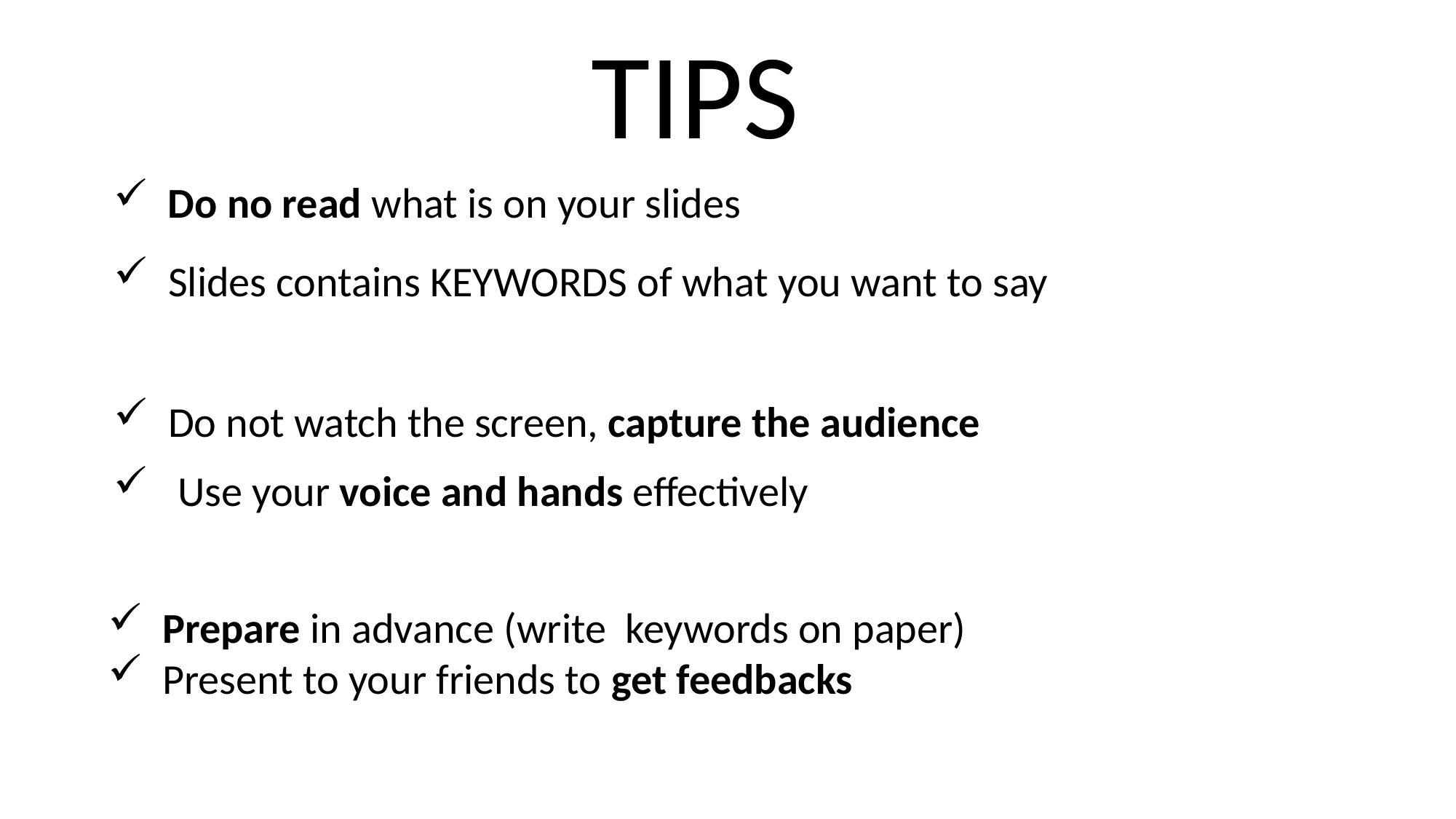

TIPS
Do no read what is on your slides
Slides contains KEYWORDS of what you want to say
Do not watch the screen, capture the audience
 Use your voice and hands effectively
Prepare in advance (write  keywords on paper)
Present to your friends to get feedbacks